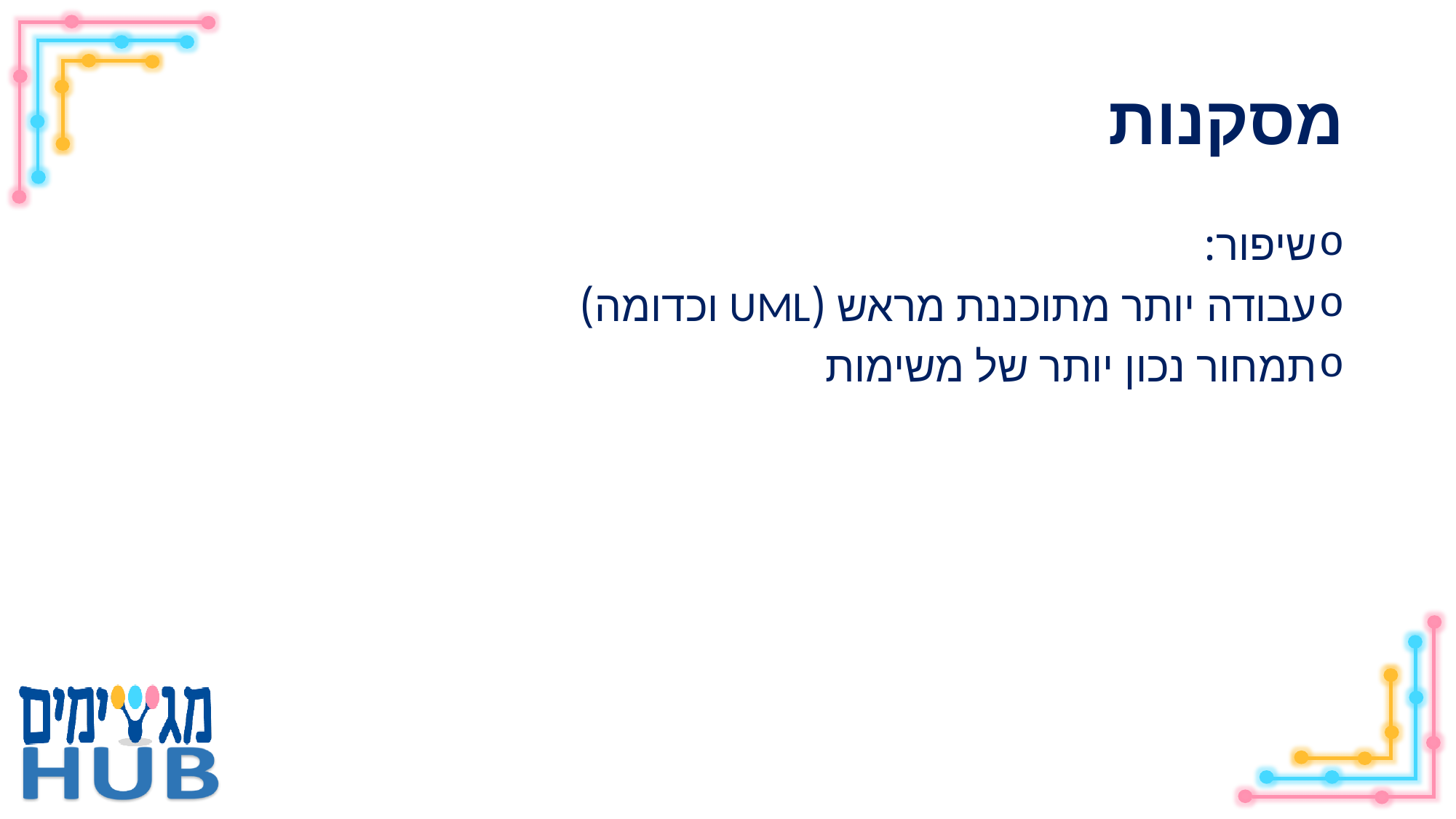

# מסקנות
שיפור:
עבודה יותר מתוכננת מראש (UML וכדומה)
תמחור נכון יותר של משימות